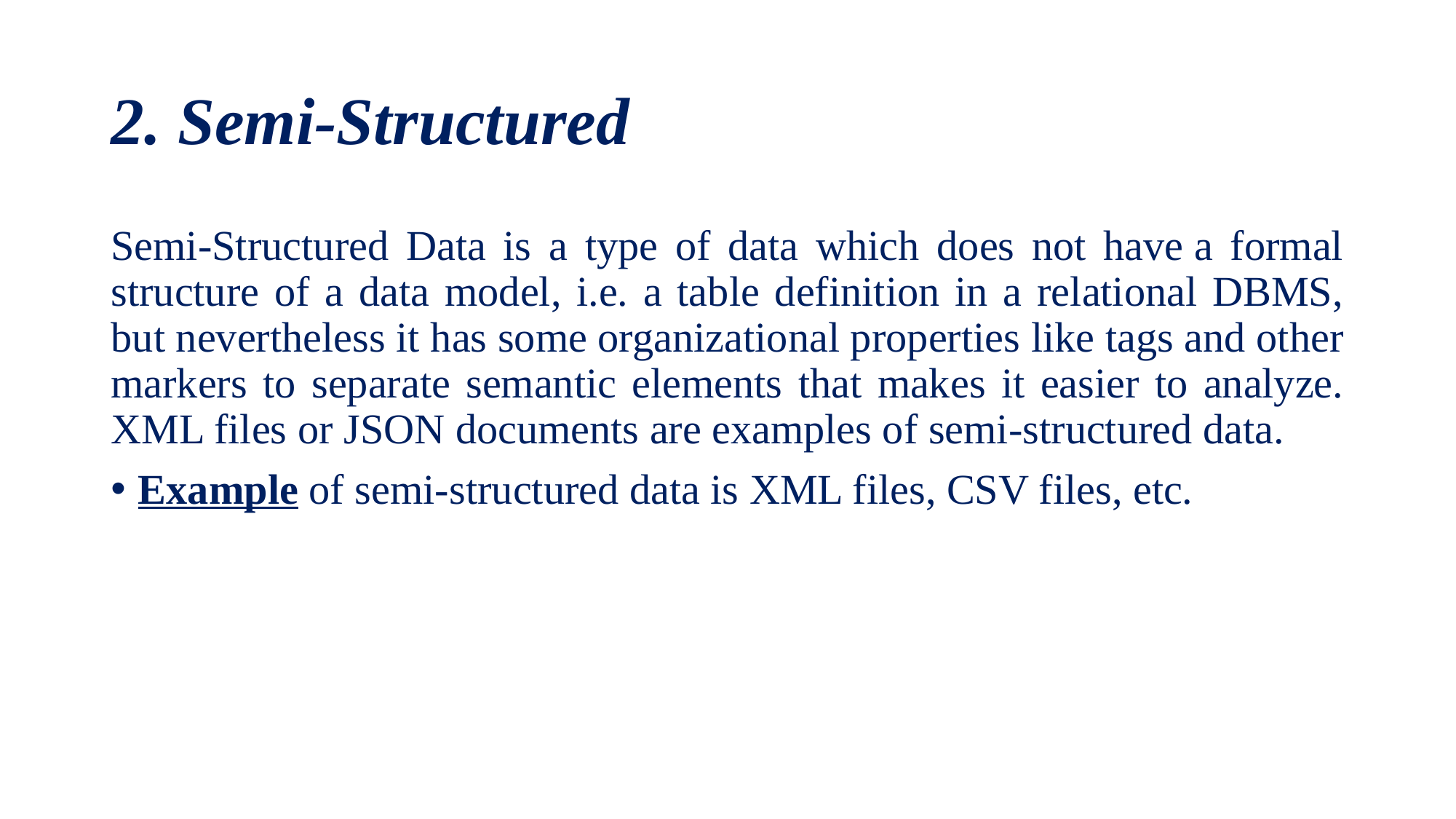

# 2. Semi-Structured
Semi-Structured Data is a type of data which does not have a formal structure of a data model, i.e. a table definition in a relational DBMS, but nevertheless it has some organizational properties like tags and other markers to separate semantic elements that makes it easier to analyze. XML files or JSON documents are examples of semi-structured data.
Example of semi-structured data is XML files, CSV files, etc.